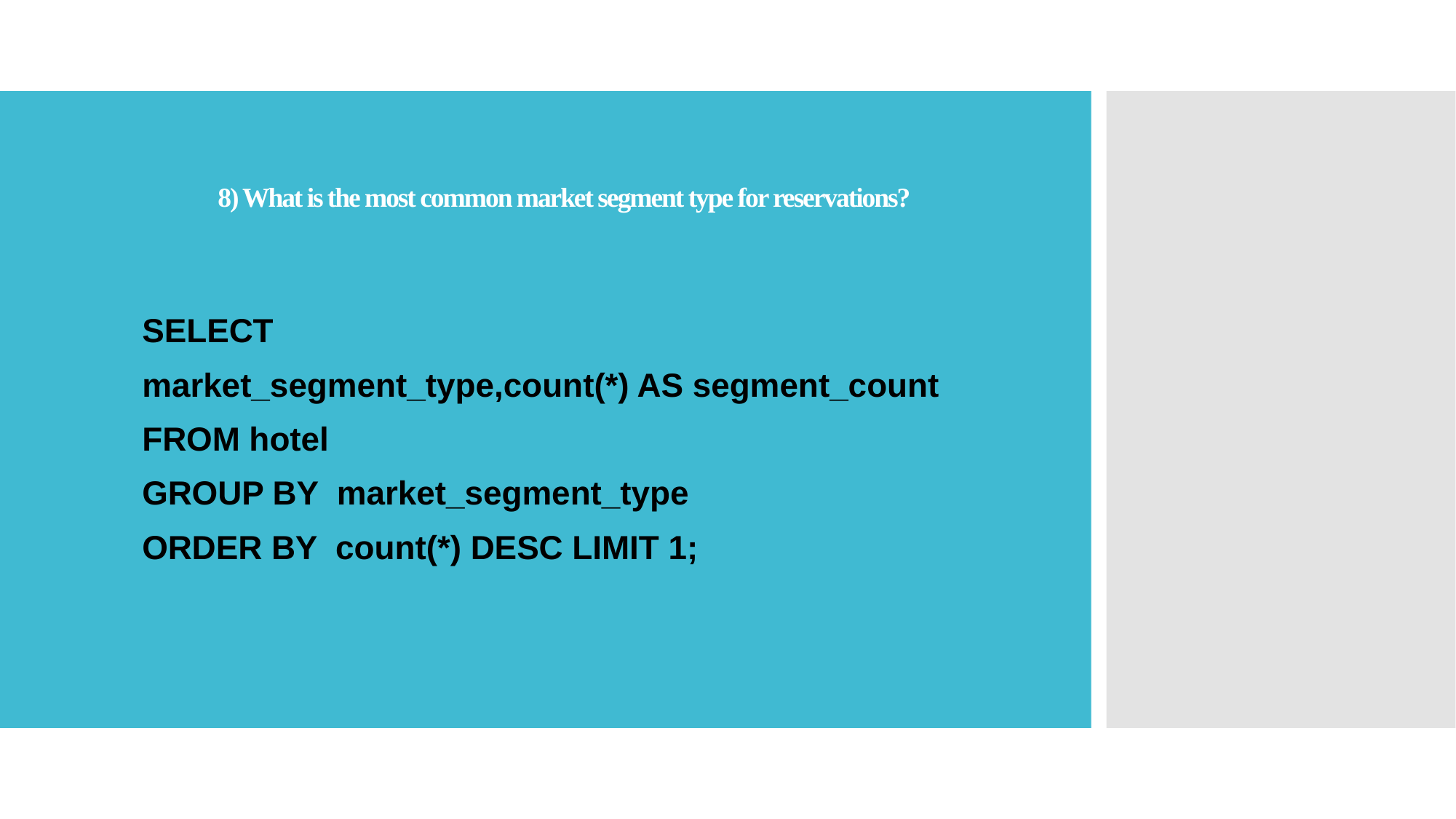

# 8) What is the most common market segment type for reservations?

SELECT
market_segment_type,count(*) AS segment_count
FROM hotel
GROUP BY  market_segment_type
ORDER BY  count(*) DESC LIMIT 1;